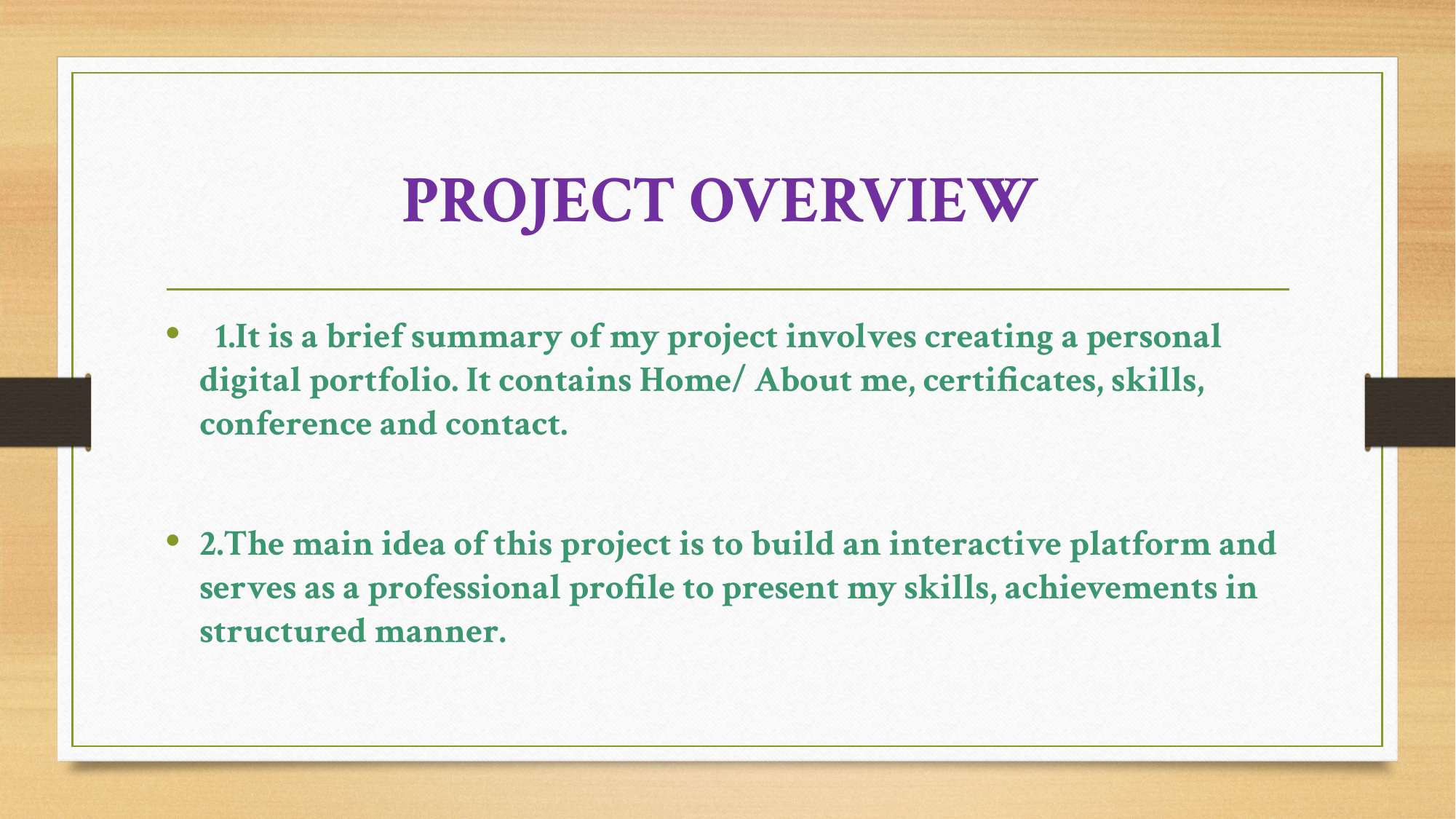

# PROJECT OVERVIEW
  1.It is a brief summary of my project involves creating a personal digital portfolio. It contains Home/ About me, certificates, skills, conference and contact.

2.The main idea of this project is to build an interactive platform and serves as a professional profile to present my skills, achievements in structured manner.